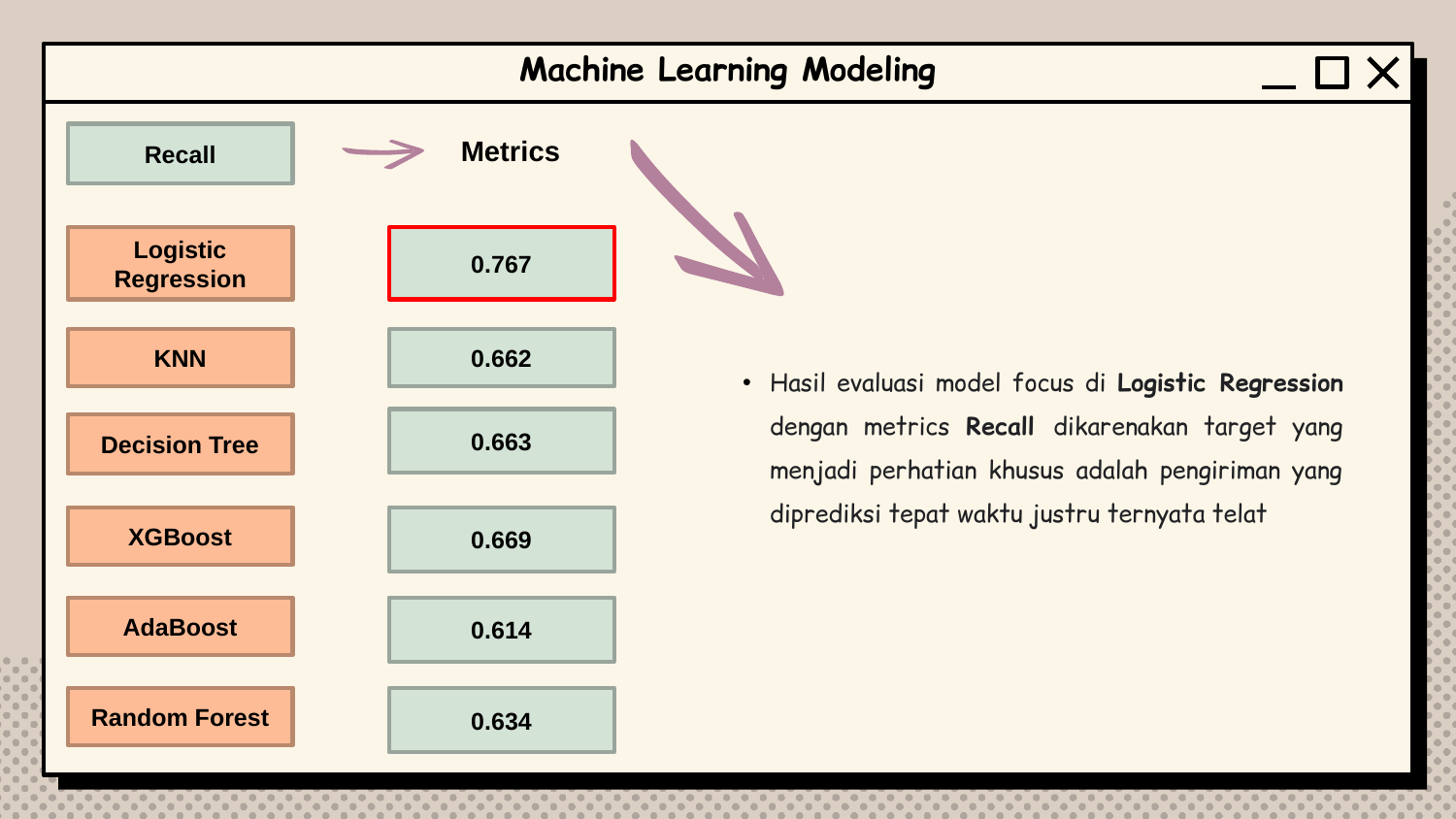

# Machine Learning Modeling

Metrics

Recall
Logistic Regression
0.767
Hasil evaluasi model focus di Logistic Regression dengan metrics Recall dikarenakan target yang menjadi perhatian khusus adalah pengiriman yang diprediksi tepat waktu justru ternyata telat
KNN
0.662
0.663
Decision Tree
XGBoost
0.669
AdaBoost
0.614
Random Forest
0.634